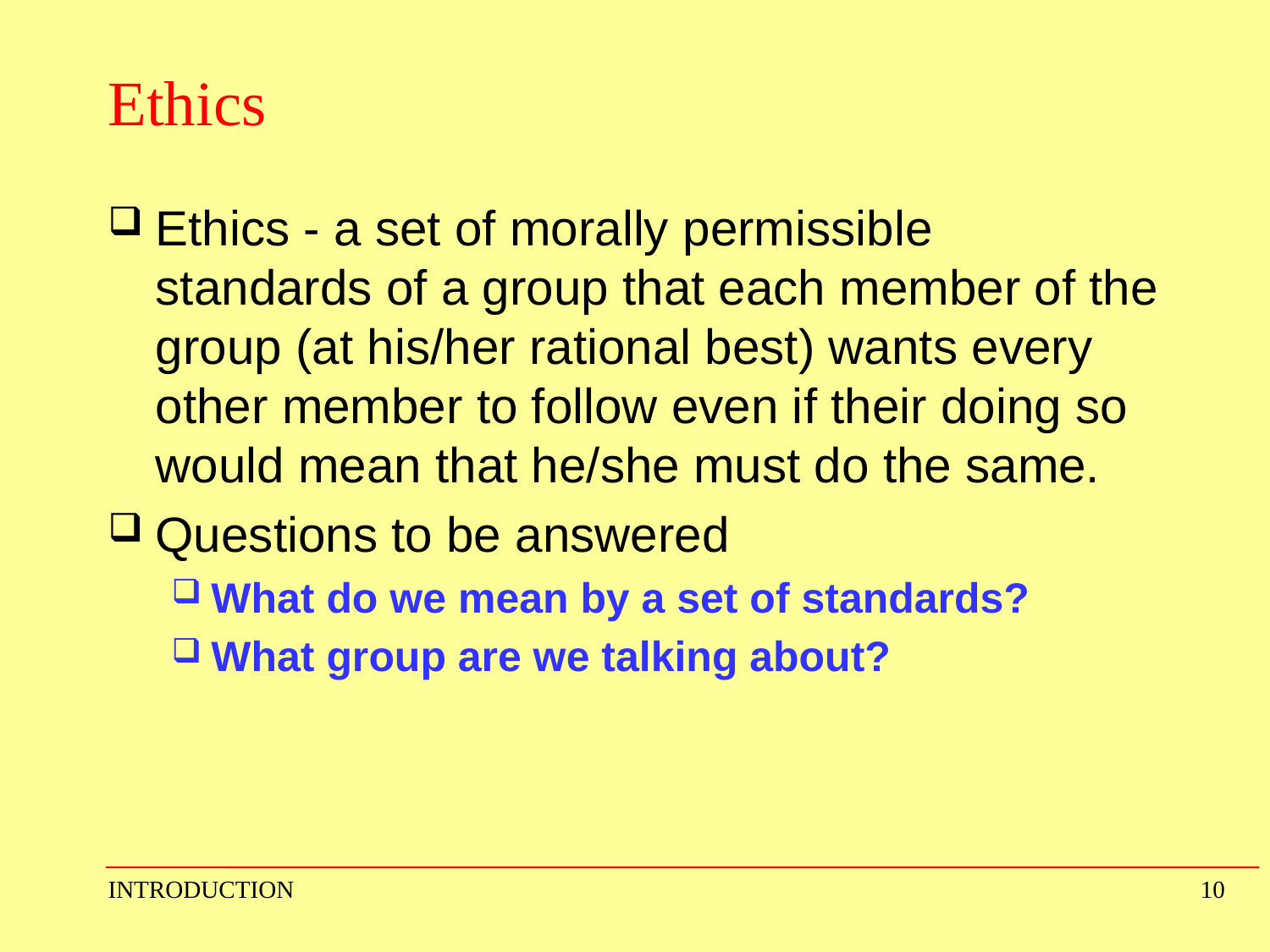

# Ethics
Ethics - a set of morally permissible standards of a group that each member of the group (at his/her rational best) wants every other member to follow even if their doing so would mean that he/she must do the same.
Questions to be answered
What do we mean by a set of standards?
What group are we talking about?
INTRODUCTION
10